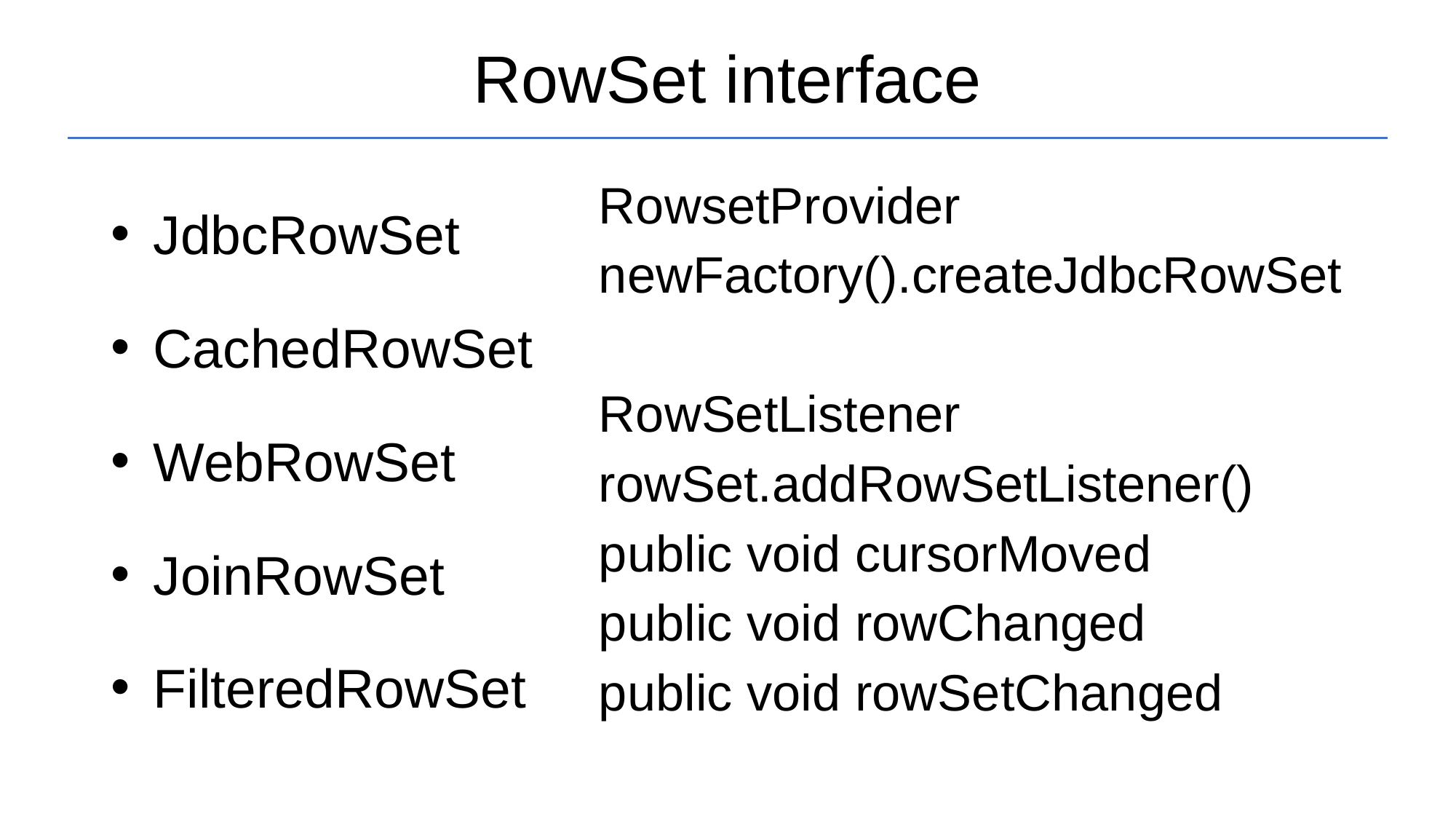

# RowSet interface
 JdbcRowSet
 CachedRowSet
 WebRowSet
 JoinRowSet
 FilteredRowSet

RowsetProvider
newFactory().createJdbcRowSet

RowSetListener
rowSet.addRowSetListener()
public void cursorMoved
public void rowChanged
public void rowSetChanged